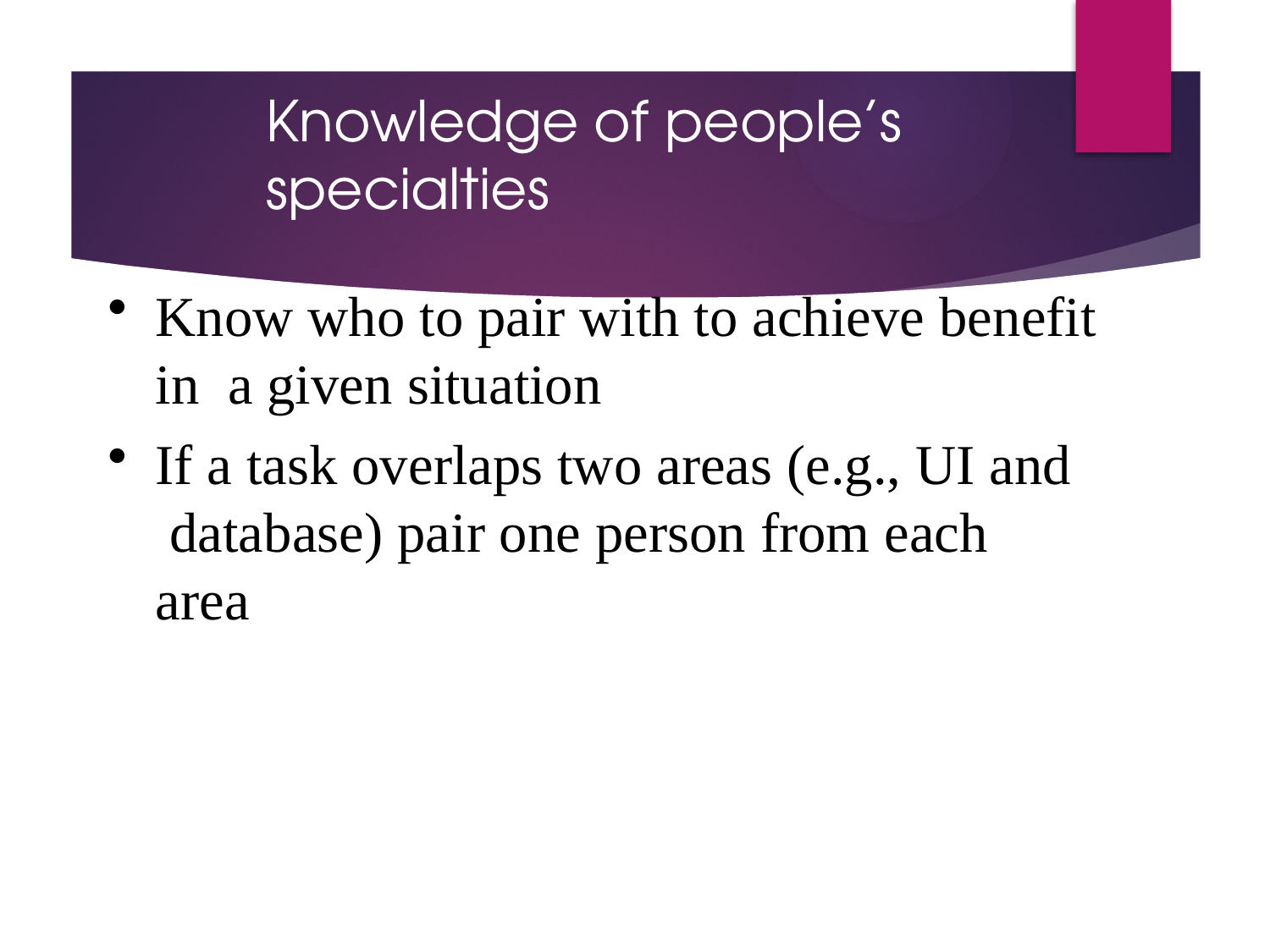

# Knowledge of people’s specialties
Know who to pair with to achieve benefit in  a given situation
If a task overlaps two areas (e.g., UI and  database) pair one person from each area